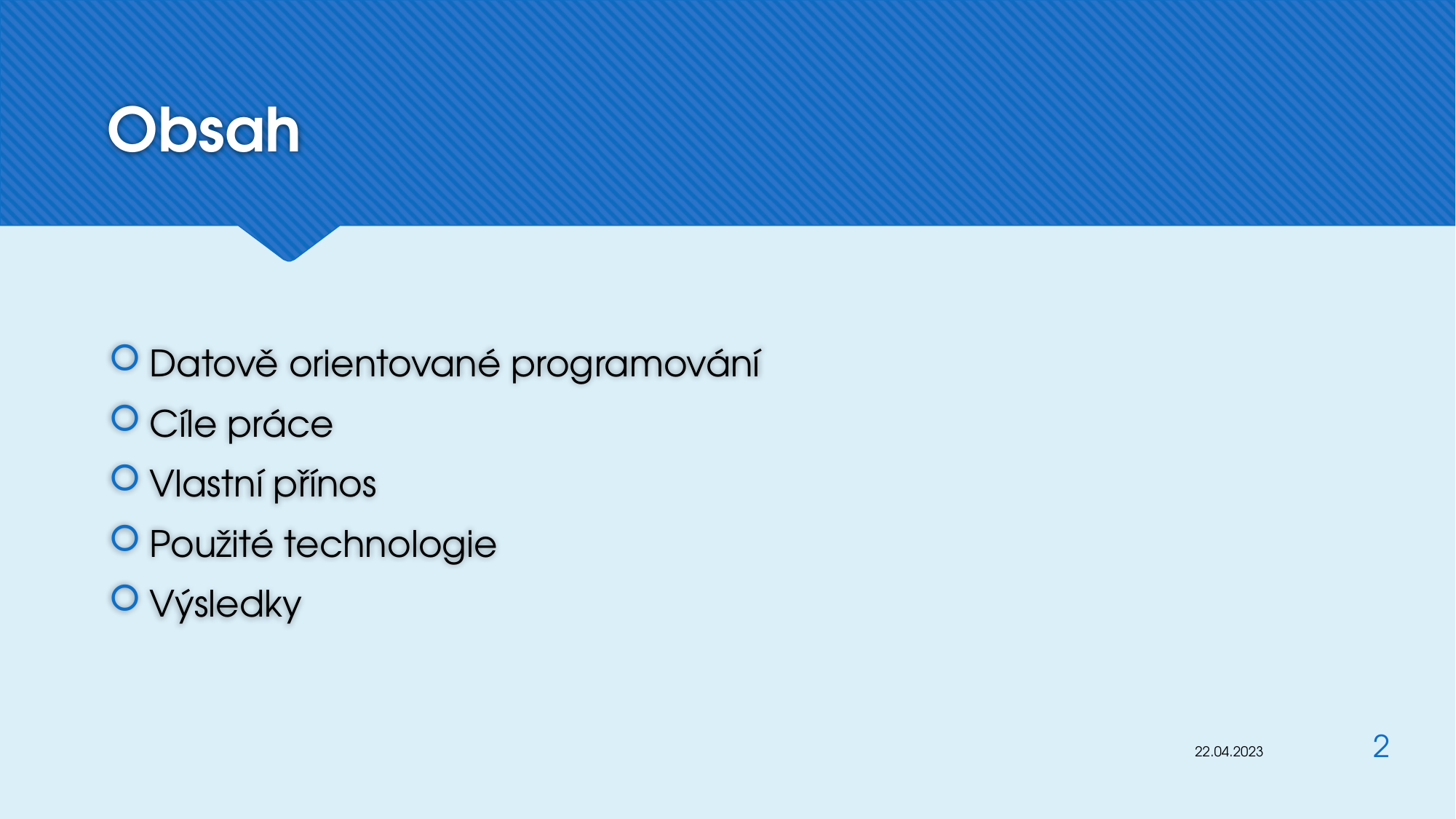

# Obsah
Datově orientované programování
Cíle práce
Vlastní přínos
Použité technologie
Výsledky
2
22.04.2023